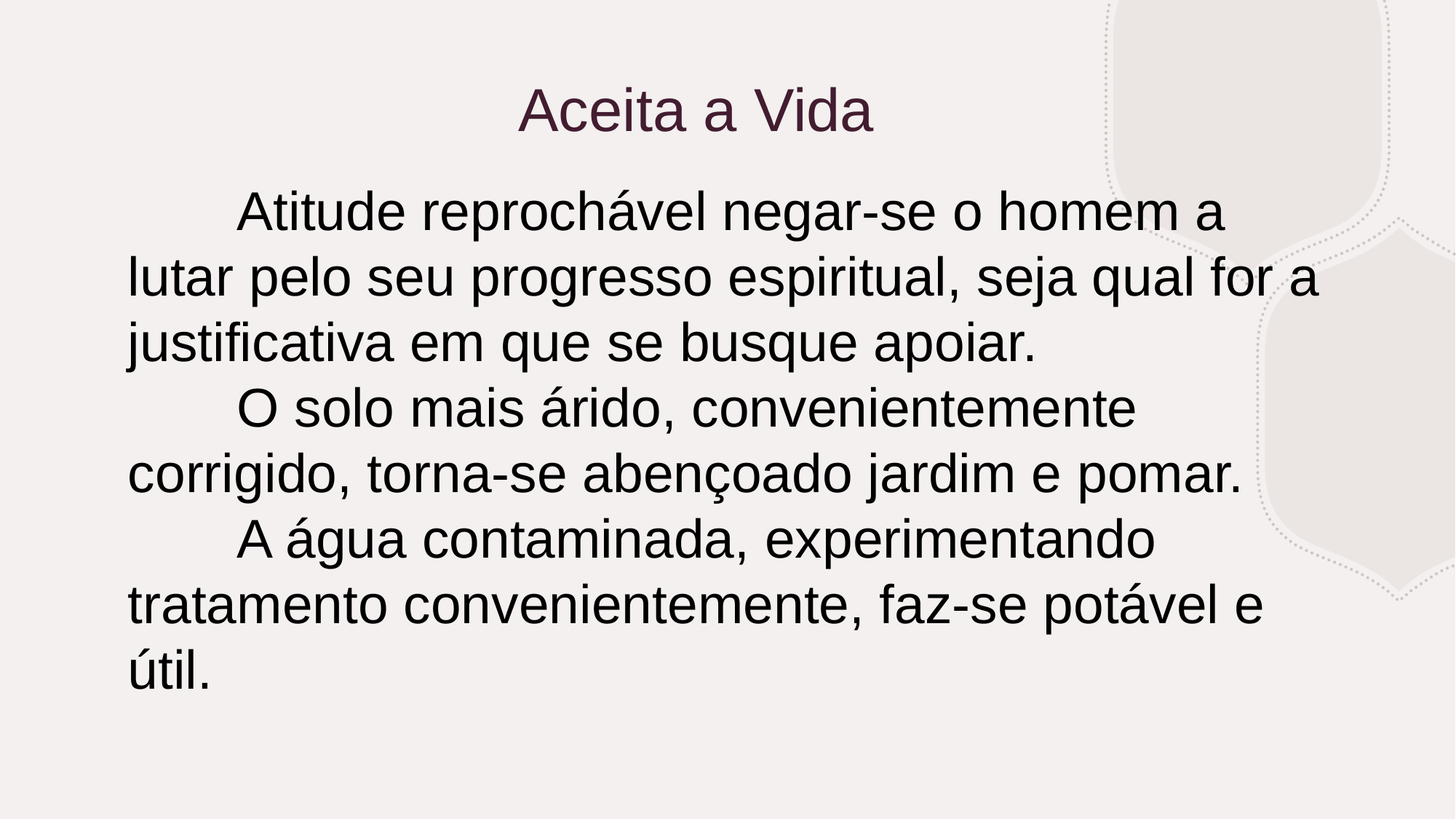

# Aceita a Vida
	Atitude reprochável negar-se o homem a lutar pelo seu progresso espiritual, seja qual for a justificativa em que se busque apoiar.
	O solo mais árido, convenientemente corrigido, torna-se abençoado jardim e pomar.
	A água contaminada, experimentando tratamento convenientemente, faz-se potável e útil.